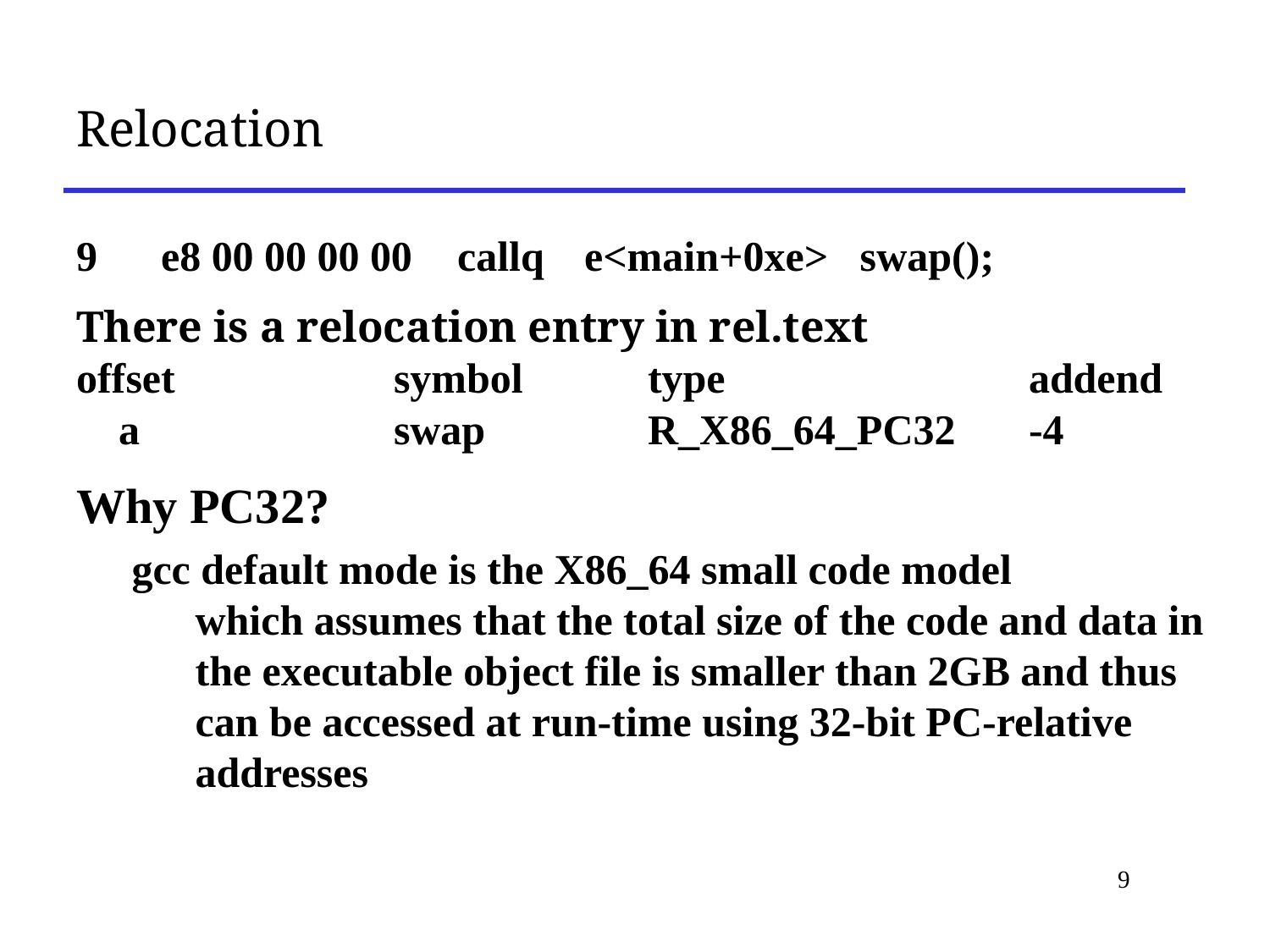

# Relocation
9      e8 00 00 00 00	callq 	e<main+0xe>   swap();
There is a relocation entry in rel.text
offset		symbol	type			addend
    a		swap		R_X86_64_PC32   	-4
Why PC32?
gcc default mode is the X86_64 small code model          which assumes that the total size of the code and data in the executable object file is smaller than 2GB and thus can be accessed at run-time using 32-bit PC-relative addresses

9